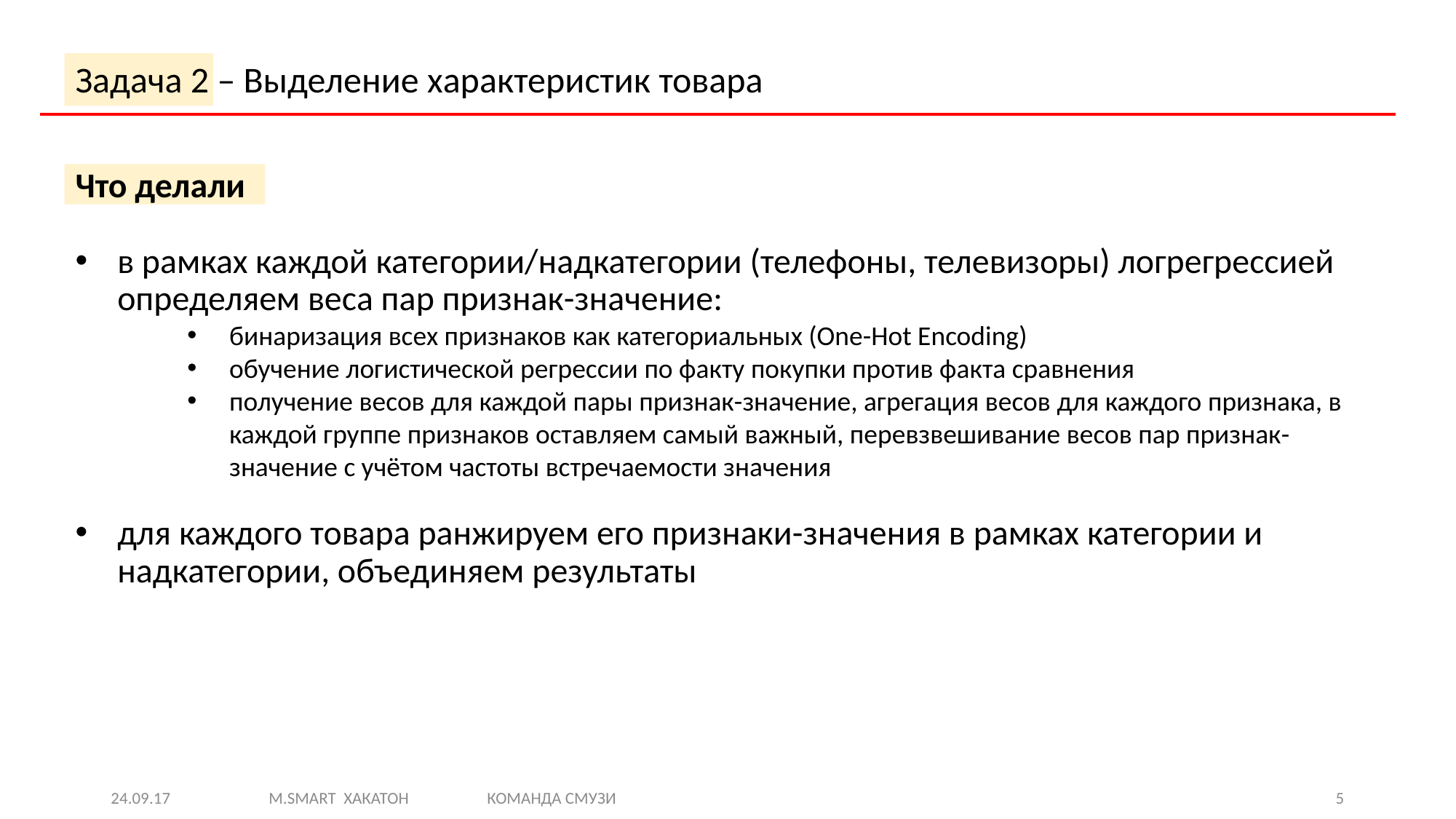

# Задача 2 – Выделение характеристик товара

Что делали

в рамках каждой категории/надкатегории (телефоны, телевизоры) логрегрессией определяем веса пар признак-значение:
бинаризация всех признаков как категориальных (One-Hot Encoding)
обучение логистической регрессии по факту покупки против факта сравнения
получение весов для каждой пары признак-значение, агрегация весов для каждого признака, в каждой группе признаков оставляем самый важный, перевзвешивание весов пар признак-значение с учётом частоты встречаемости значения

для каждого товара ранжируем его признаки-значения в рамках категории и надкатегории, объединяем результаты

Гипотеза: Пользователи в отзывах оценивают характеристики, которые для них значимы. Значимые характеристики товара из первой задачи могут служить структурой для формирования агрегированного отзыва из второй задачи.
24.09.17
M.SMART  ХАКАТОН 	КОМАНДА СМУЗИ
5